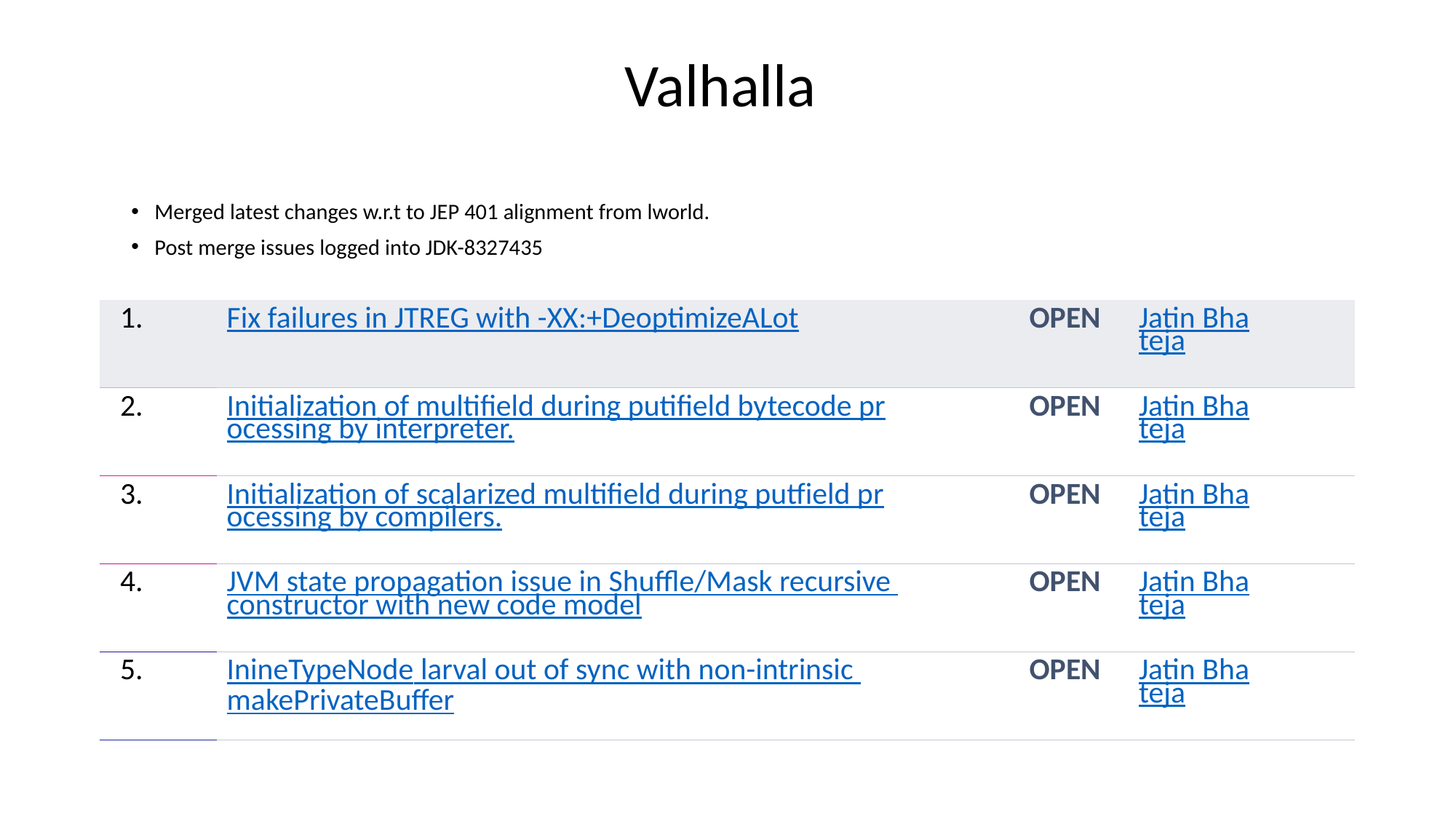

# Valhalla

Merged latest changes w.r.t to JEP 401 alignment from lworld.
Post merge issues logged into JDK-8327435

| 1. | Fix failures in JTREG with -XX:+DeoptimizeALot |  | OPEN | Jatin Bhateja |  |
| --- | --- | --- | --- | --- | --- |
| 2. | Initialization of multifield during putifield bytecode processing by interpreter. |  | OPEN | Jatin Bhateja |  |
| 3. | Initialization of scalarized multifield during putfield processing by compilers. |  | OPEN | Jatin Bhateja |  |
| 4. | JVM state propagation issue in Shuffle/Mask recursive constructor with new code model |  | OPEN | Jatin Bhateja |  |
| 5. | InineTypeNode larval out of sync with non-intrinsic makePrivateBuffer |  | OPEN | Jatin Bhateja |  |